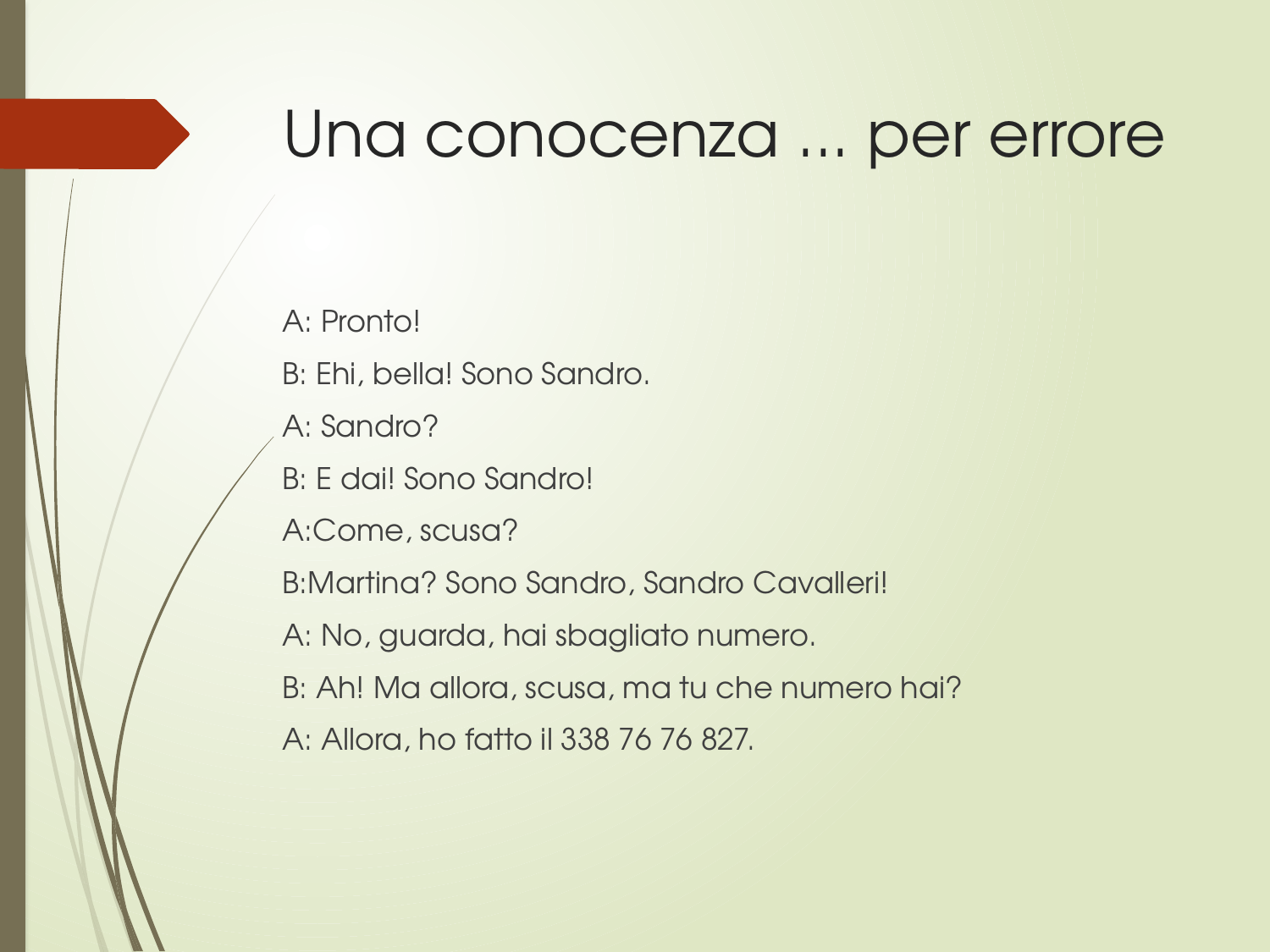

# Una conocenza ... per errore
A: Pronto!
B: Ehi, bella! Sono Sandro.
A: Sandro?
B: E dai! Sono Sandro!
A:Come, scusa?
B:Martina? Sono Sandro, Sandro Cavalleri!
A: No, guarda, hai sbagliato numero.
B: Ah! Ma allora, scusa, ma tu che numero hai?
A: Allora, ho fatto il 338 76 76 827.